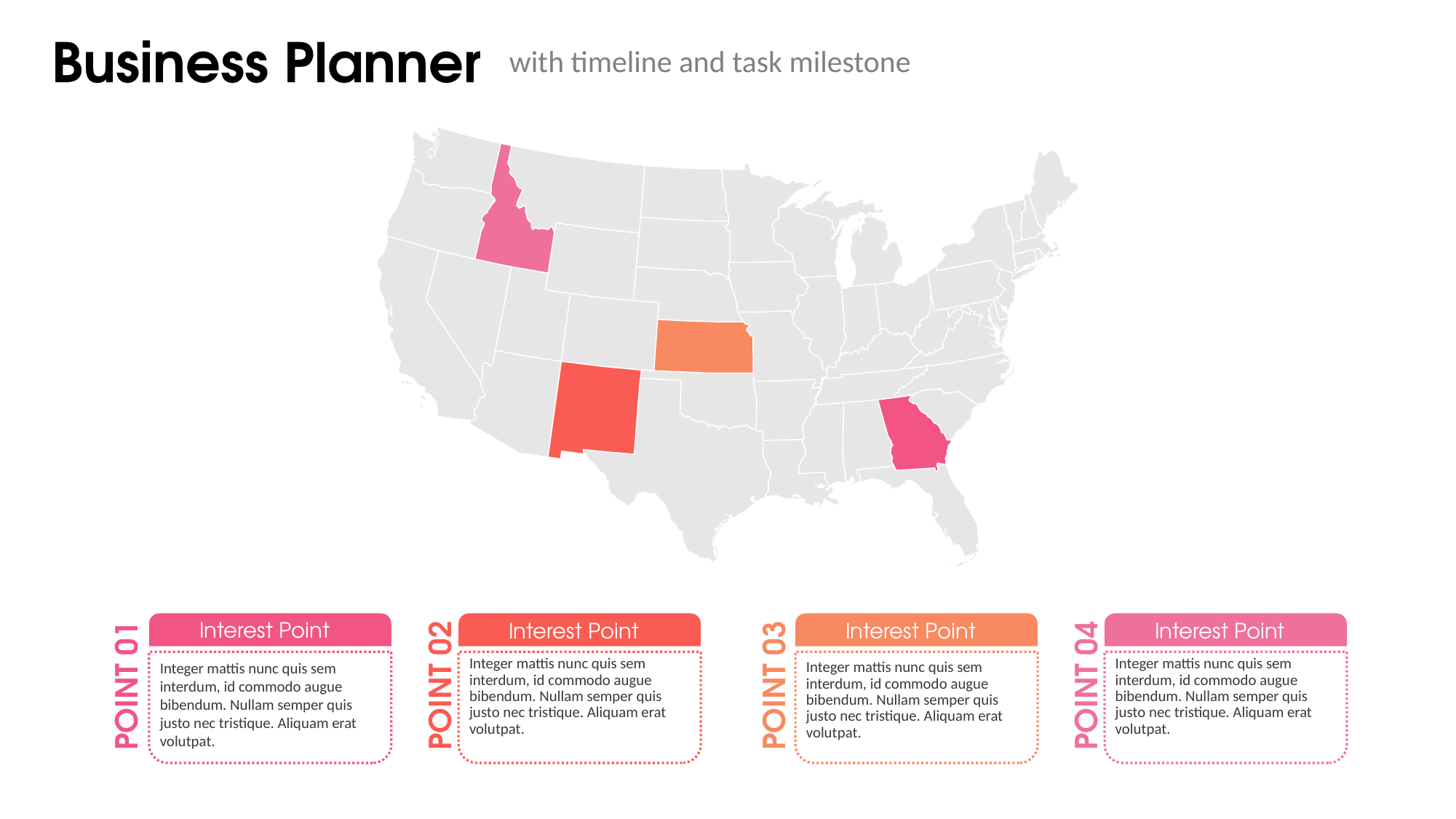

Business Planner
with timeline and task milestone

Interest Point
Interest Point
Interest Point
Interest Point
Integer mattis nunc quis sem interdum, id commodo augue bibendum. Nullam semper quis justo nec tristique. Aliquam erat volutpat.
Integer mattis nunc quis sem interdum, id commodo augue bibendum. Nullam semper quis justo nec tristique. Aliquam erat volutpat.

Integer mattis nunc quis sem interdum, id commodo augue bibendum. Nullam semper quis justo nec tristique. Aliquam erat volutpat.
Integer mattis nunc quis sem interdum, id commodo augue bibendum. Nullam semper quis justo nec tristique. Aliquam erat volutpat.
POINT 01
POINT 04
POINT 02
POINT 03